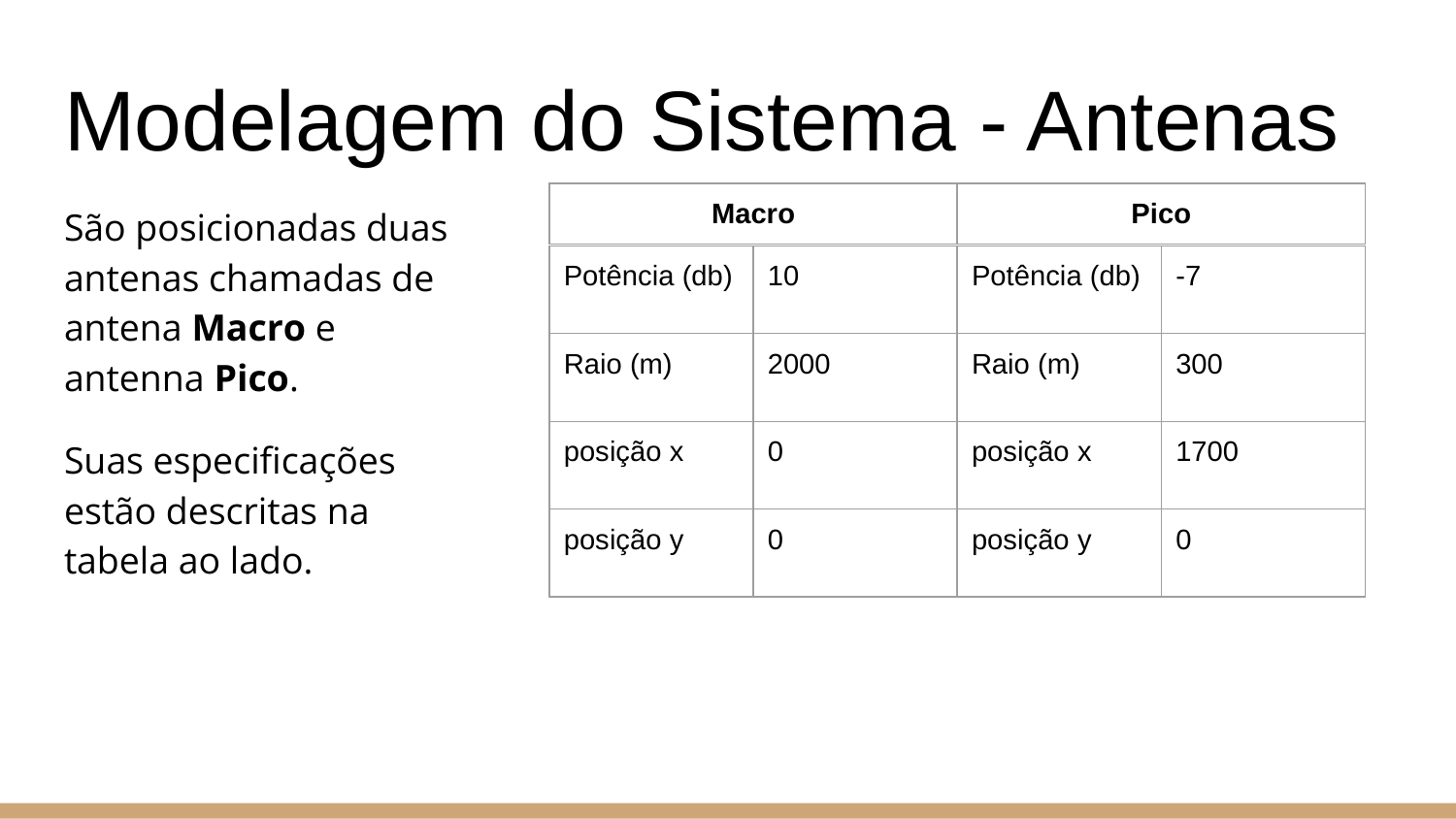

# Modelagem do Sistema - Antenas
São posicionadas duas antenas chamadas de antena Macro e antenna Pico.
Suas especificações estão descritas na tabela ao lado.
| Macro | Pico |
| --- | --- |
| Potência (db) | 10 |
| --- | --- |
| Raio (m) | 2000 |
| posição x | 0 |
| posição y | 0 |
| Potência (db) | -7 |
| --- | --- |
| Raio (m) | 300 |
| posição x | 1700 |
| posição y | 0 |